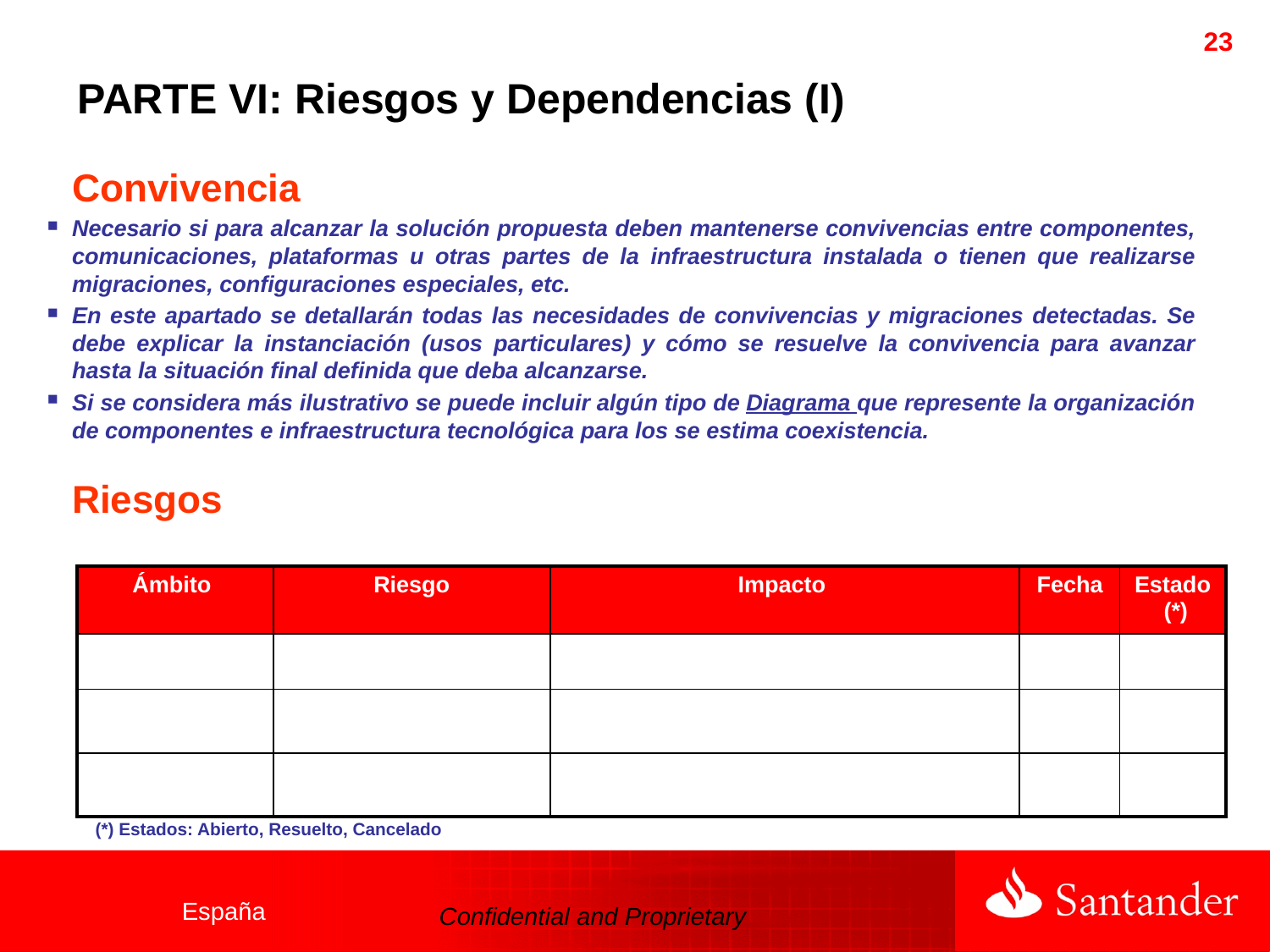

23
PARTE VI: Riesgos y Dependencias (I)
Convivencia
Necesario si para alcanzar la solución propuesta deben mantenerse convivencias entre componentes, comunicaciones, plataformas u otras partes de la infraestructura instalada o tienen que realizarse migraciones, configuraciones especiales, etc.
En este apartado se detallarán todas las necesidades de convivencias y migraciones detectadas. Se debe explicar la instanciación (usos particulares) y cómo se resuelve la convivencia para avanzar hasta la situación final definida que deba alcanzarse.
Si se considera más ilustrativo se puede incluir algún tipo de Diagrama que represente la organización de componentes e infraestructura tecnológica para los se estima coexistencia.
Riesgos

| Ámbito | Riesgo | Impacto | Fecha | Estado (\*) |
| --- | --- | --- | --- | --- |
|  |  |  |  |  |
|  |  |  |  |  |
|  |  |  |  |  |
 (*) Estados: Abierto, Resuelto, Cancelado
España